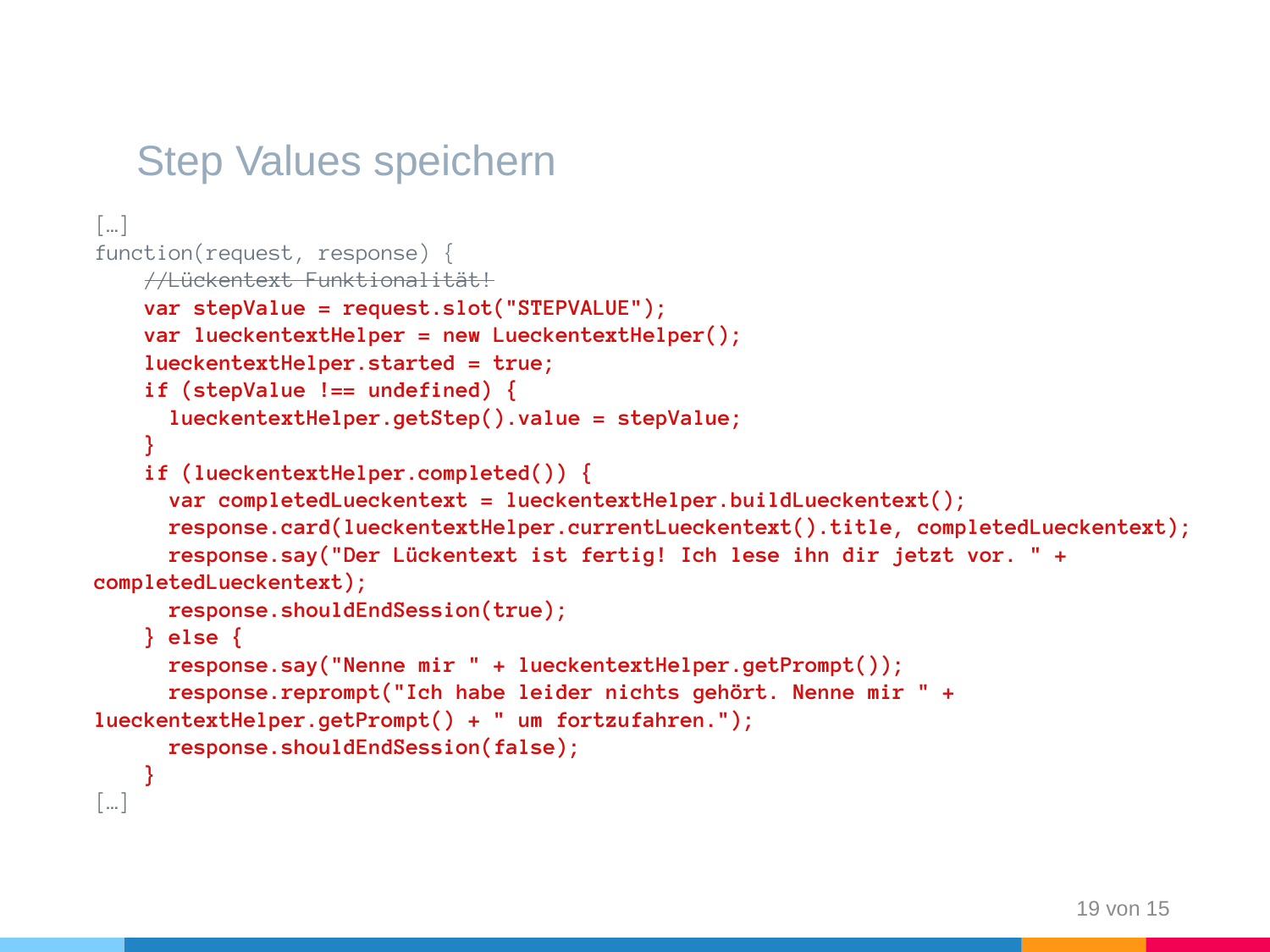

# Step Values speichern
[…]
function(request, response) {
    //Lückentext Funktionalität!
    var stepValue = request.slot("STEPVALUE");
    var lueckentextHelper = new LueckentextHelper();
    lueckentextHelper.started = true;
    if (stepValue !== undefined) {
      lueckentextHelper.getStep().value = stepValue;
    }
    if (lueckentextHelper.completed()) {
      var completedLueckentext = lueckentextHelper.buildLueckentext();
      response.card(lueckentextHelper.currentLueckentext().title, completedLueckentext);
      response.say("Der Lückentext ist fertig! Ich lese ihn dir jetzt vor. " + completedLueckentext);
      response.shouldEndSession(true);
    } else {
      response.say("Nenne mir " + lueckentextHelper.getPrompt());
      response.reprompt("Ich habe leider nichts gehört. Nenne mir " + lueckentextHelper.getPrompt() + " um fortzufahren.");
      response.shouldEndSession(false);
    }
[…]

19 von 15